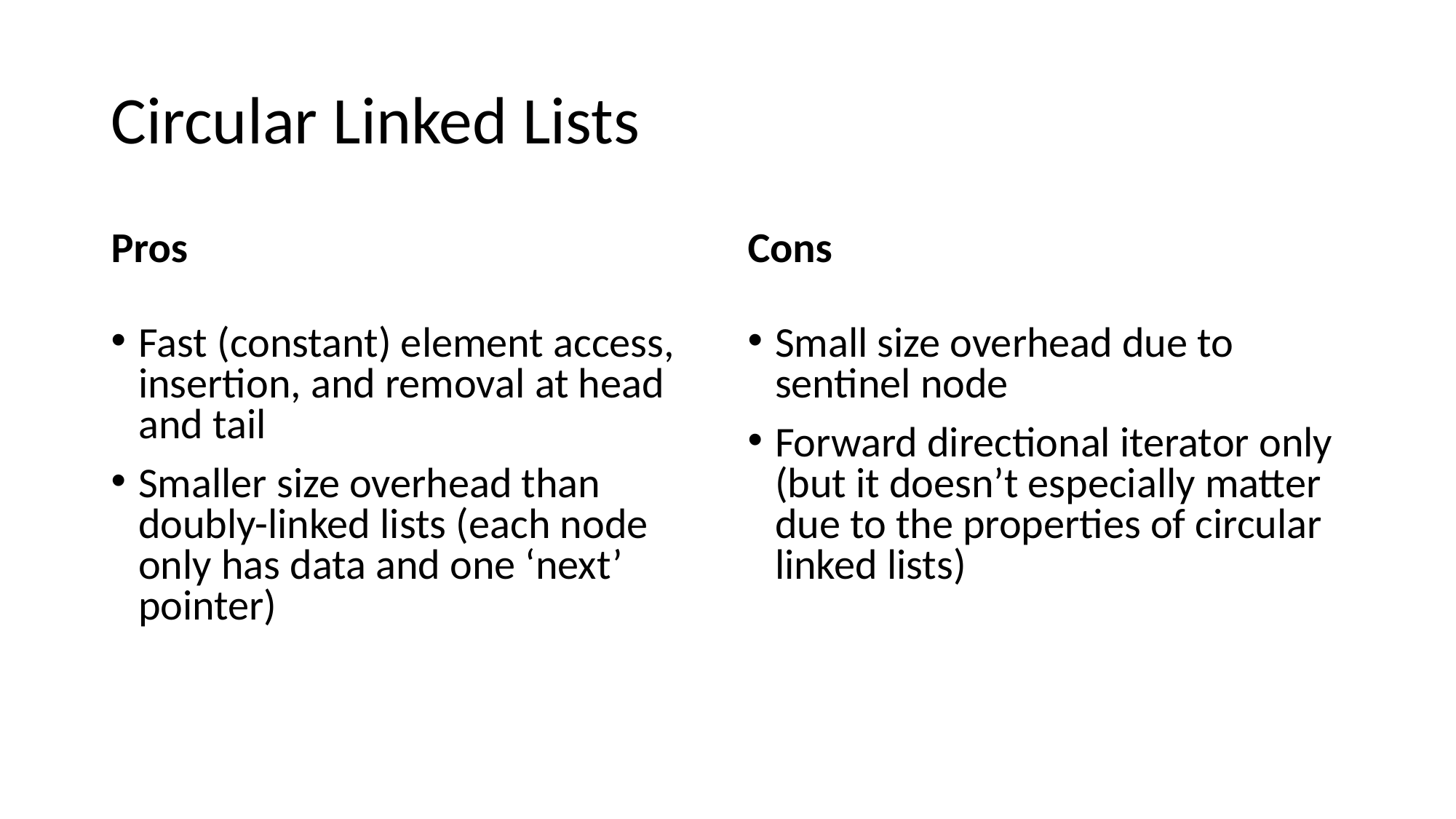

# Circular Linked Lists
Pros
Cons
Fast (constant) element access, insertion, and removal at head and tail
Smaller size overhead than doubly-linked lists (each node only has data and one ‘next’ pointer)

Small size overhead due to sentinel node
Forward directional iterator only (but it doesn’t especially matter due to the properties of circular linked lists)